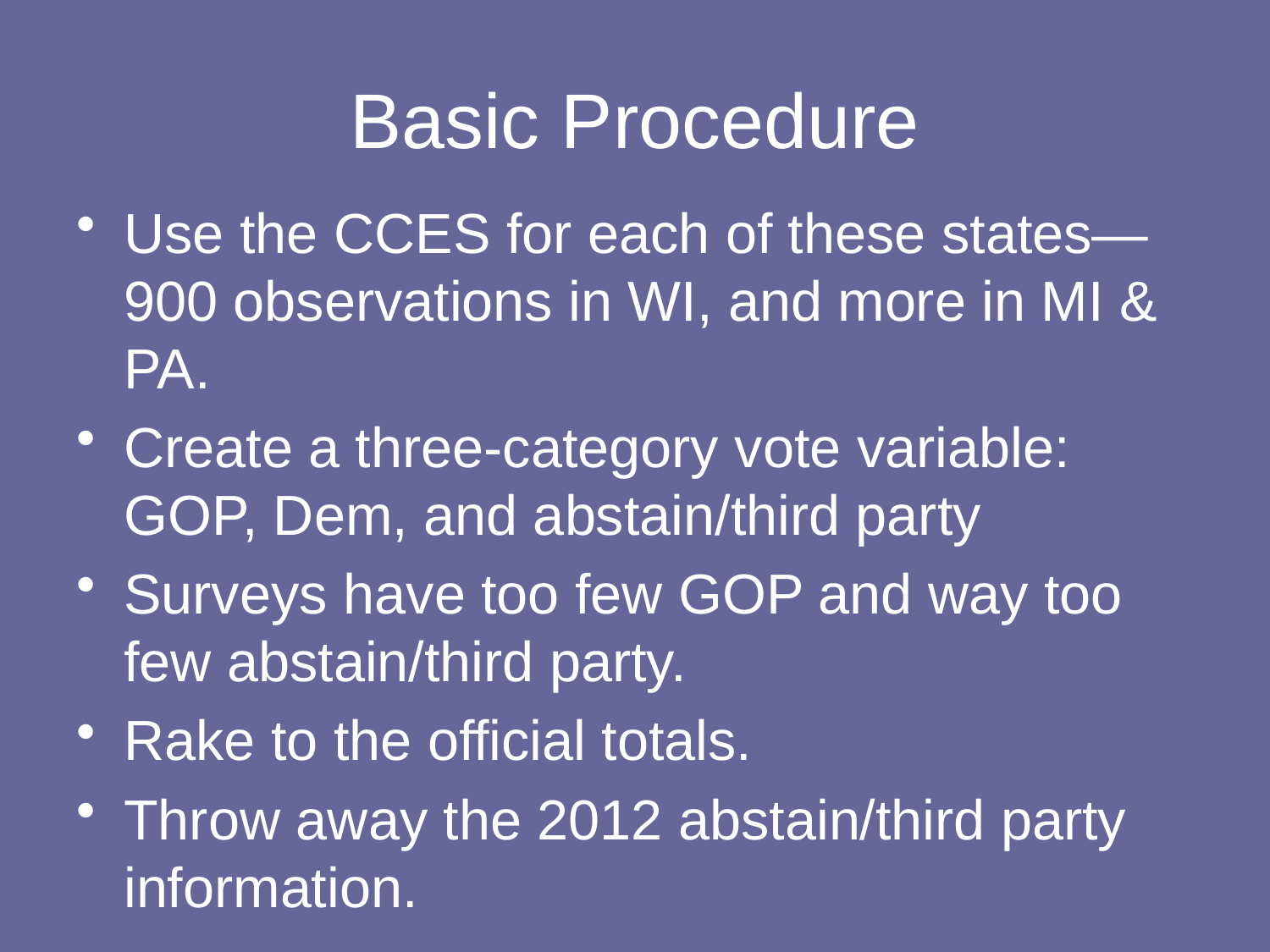

# Basic Procedure
Use the CCES for each of these states—900 observations in WI, and more in MI & PA.
Create a three-category vote variable: GOP, Dem, and abstain/third party
Surveys have too few GOP and way too few abstain/third party.
Rake to the official totals.
Throw away the 2012 abstain/third party information.